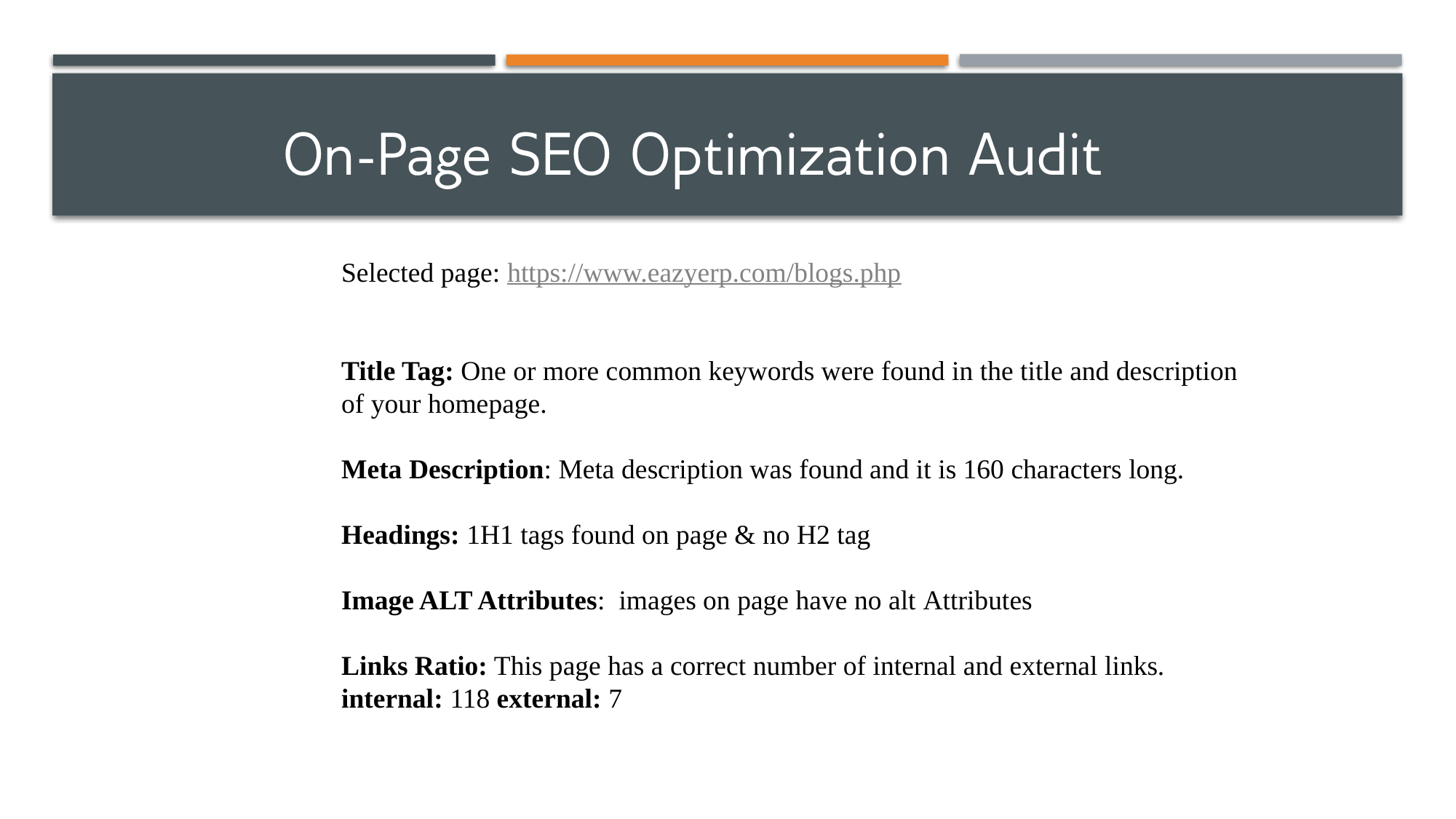

On-Page SEO Optimization Audit

Selected page: https://www.eazyerp.com/blogs.php

Title Tag: One or more common keywords were found in the title and description of your homepage.

Meta Description: Meta description was found and it is 160 characters long.

Headings: 1H1 tags found on page & no H2 tag

Image ALT Attributes:  images on page have no alt Attributes

Links Ratio: This page has a correct number of internal and external links.
internal: 118 external: 7